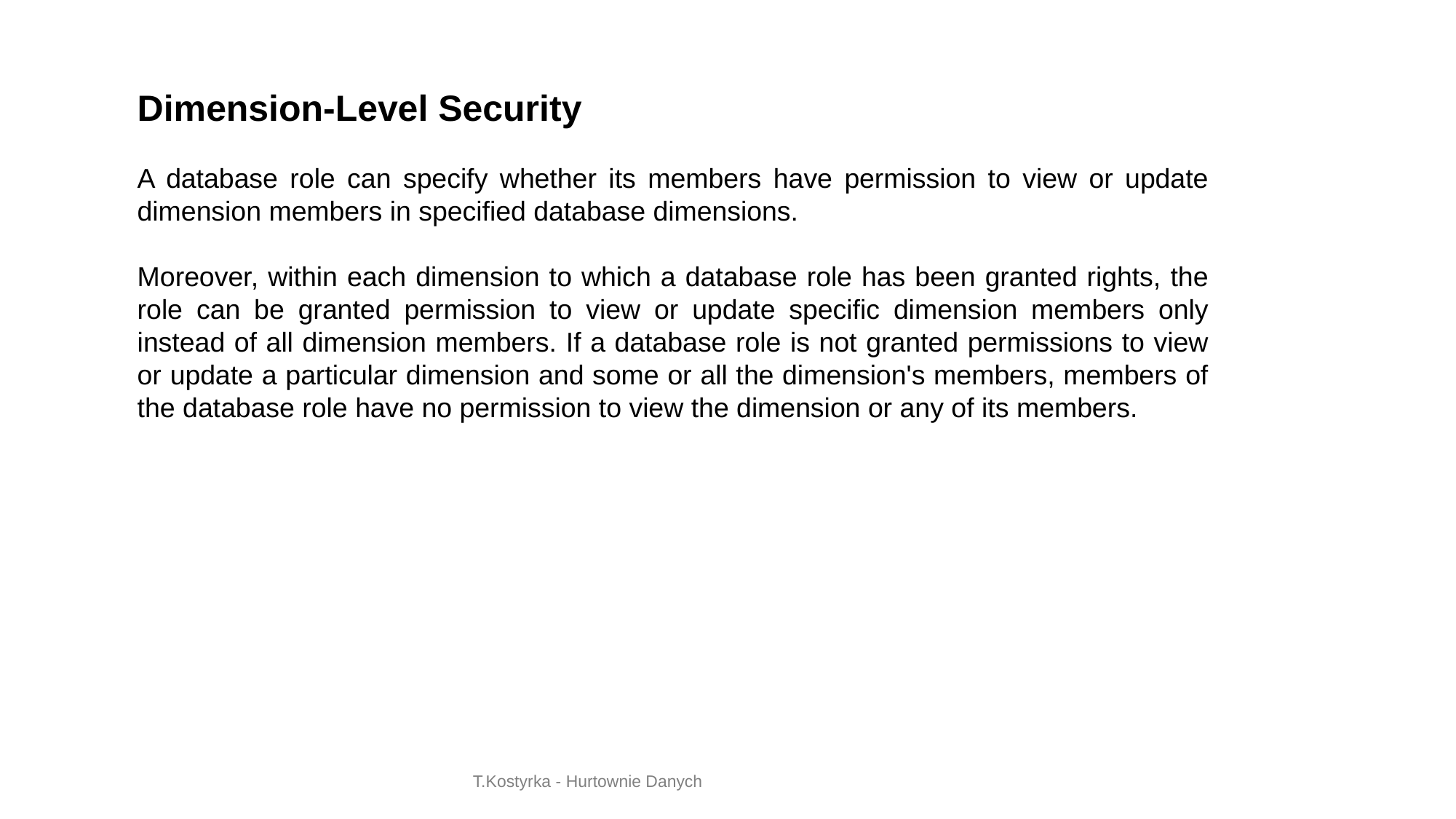

Dimension-Level Security

A database role can specify whether its members have permission to view or update dimension members in specified database dimensions.

Moreover, within each dimension to which a database role has been granted rights, the role can be granted permission to view or update specific dimension members only instead of all dimension members. If a database role is not granted permissions to view or update a particular dimension and some or all the dimension's members, members of the database role have no permission to view the dimension or any of its members.
T.Kostyrka - Hurtownie Danych